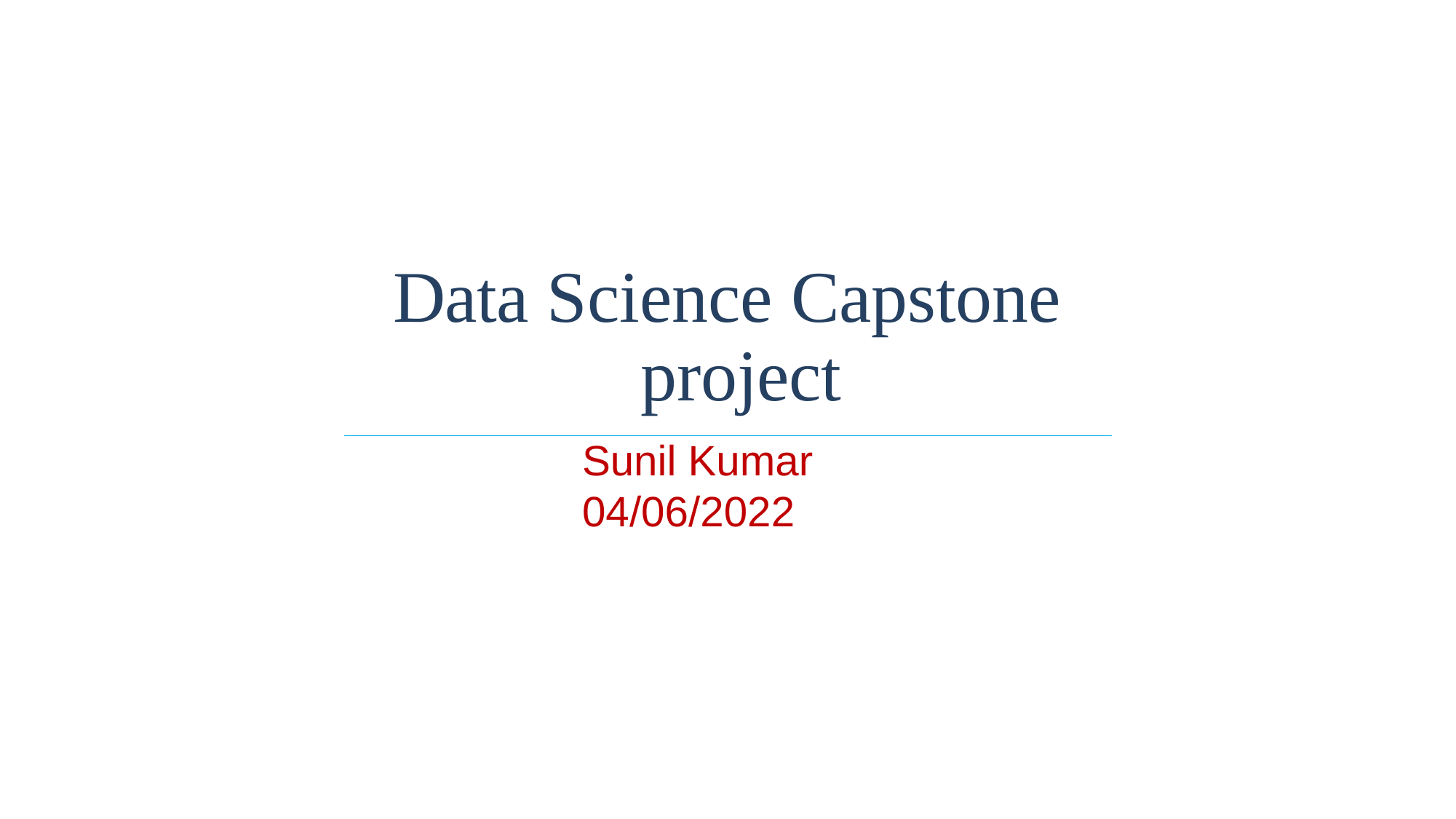

Data Science Capstone  project
Sunil Kumar
04/06/2022